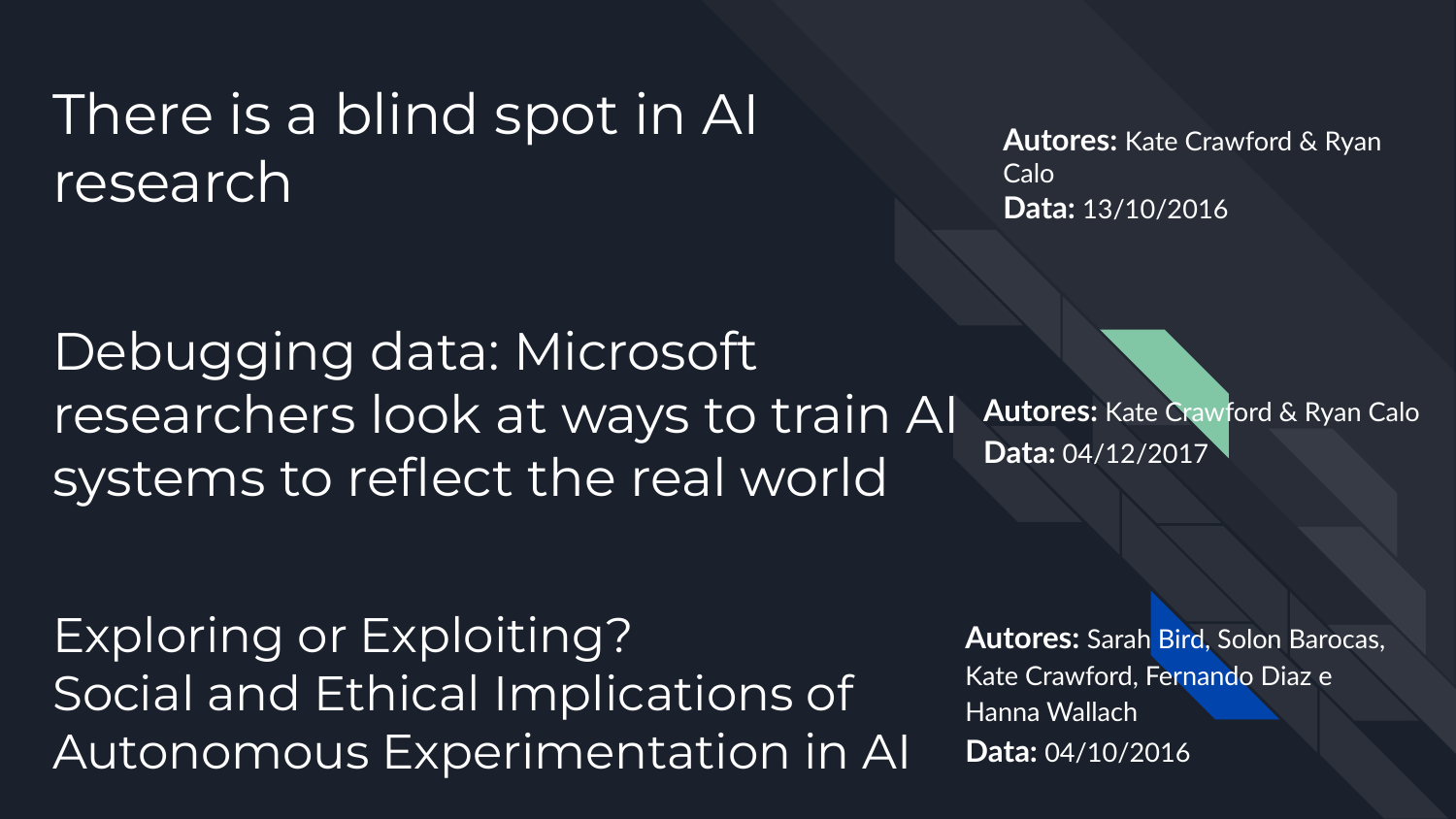

# There is a blind spot in AI research
Autores: Kate Crawford & Ryan Calo
Data: 13/10/2016
Debugging data: Microsoft researchers look at ways to train AI systems to reflect the real world
Autores: Kate Crawford & Ryan Calo
Data: 04/12/2017
Exploring or Exploiting?
Social and Ethical Implications of Autonomous Experimentation in AI
Autores: Sarah Bird, Solon Barocas, Kate Crawford, Fernando Diaz e Hanna Wallach
Data: 04/10/2016